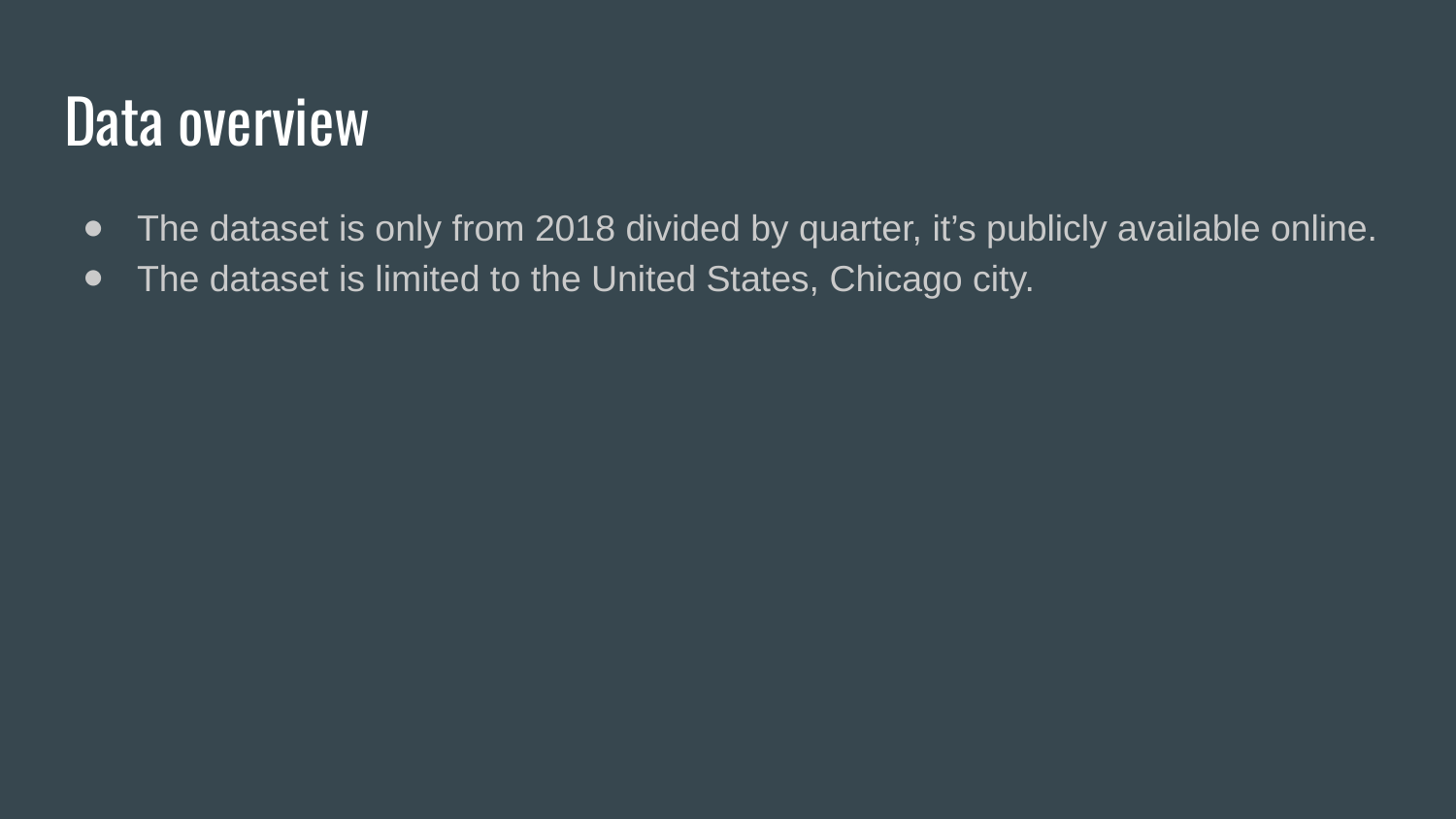

# Data overview
The dataset is only from 2018 divided by quarter, it’s publicly available online.
The dataset is limited to the United States, Chicago city.